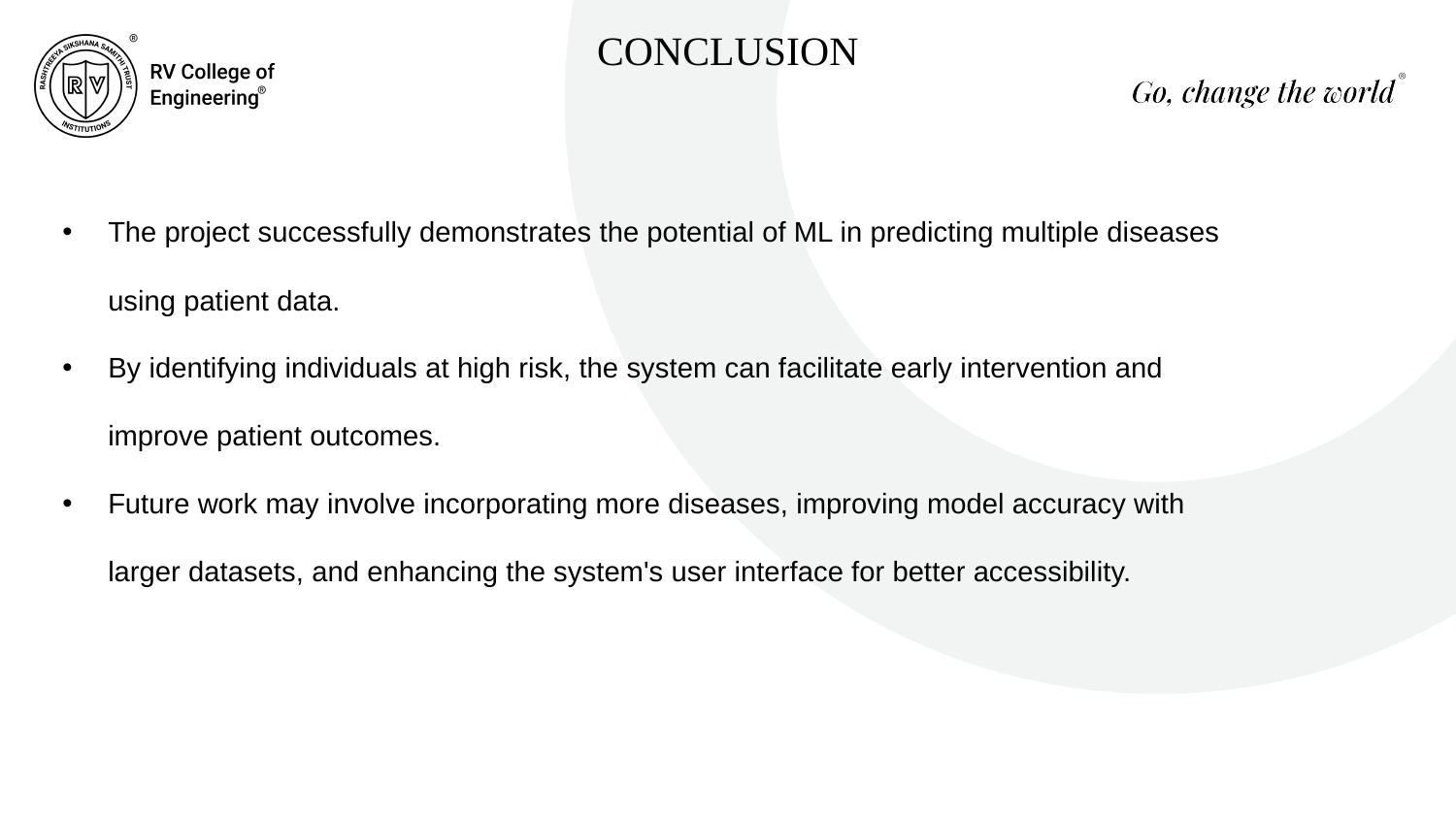

CONCLUSION
The project successfully demonstrates the potential of ML in predicting multiple diseases using patient data.
By identifying individuals at high risk, the system can facilitate early intervention and improve patient outcomes.
Future work may involve incorporating more diseases, improving model accuracy with larger datasets, and enhancing the system's user interface for better accessibility.